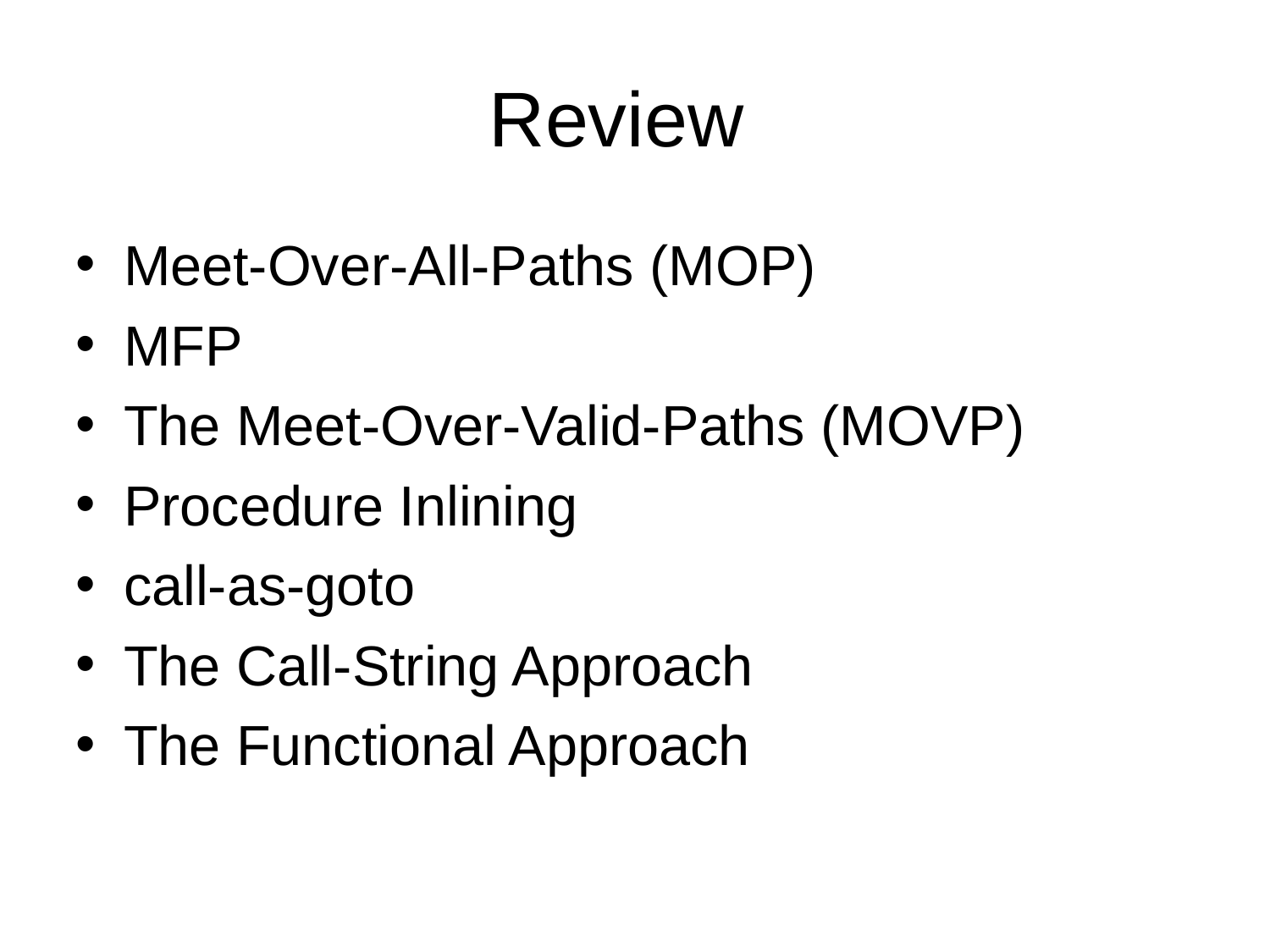

# Review
Meet-Over-All-Paths (MOP)
MFP
The Meet-Over-Valid-Paths (MOVP)
Procedure Inlining
call-as-goto
The Call-String Approach
The Functional Approach